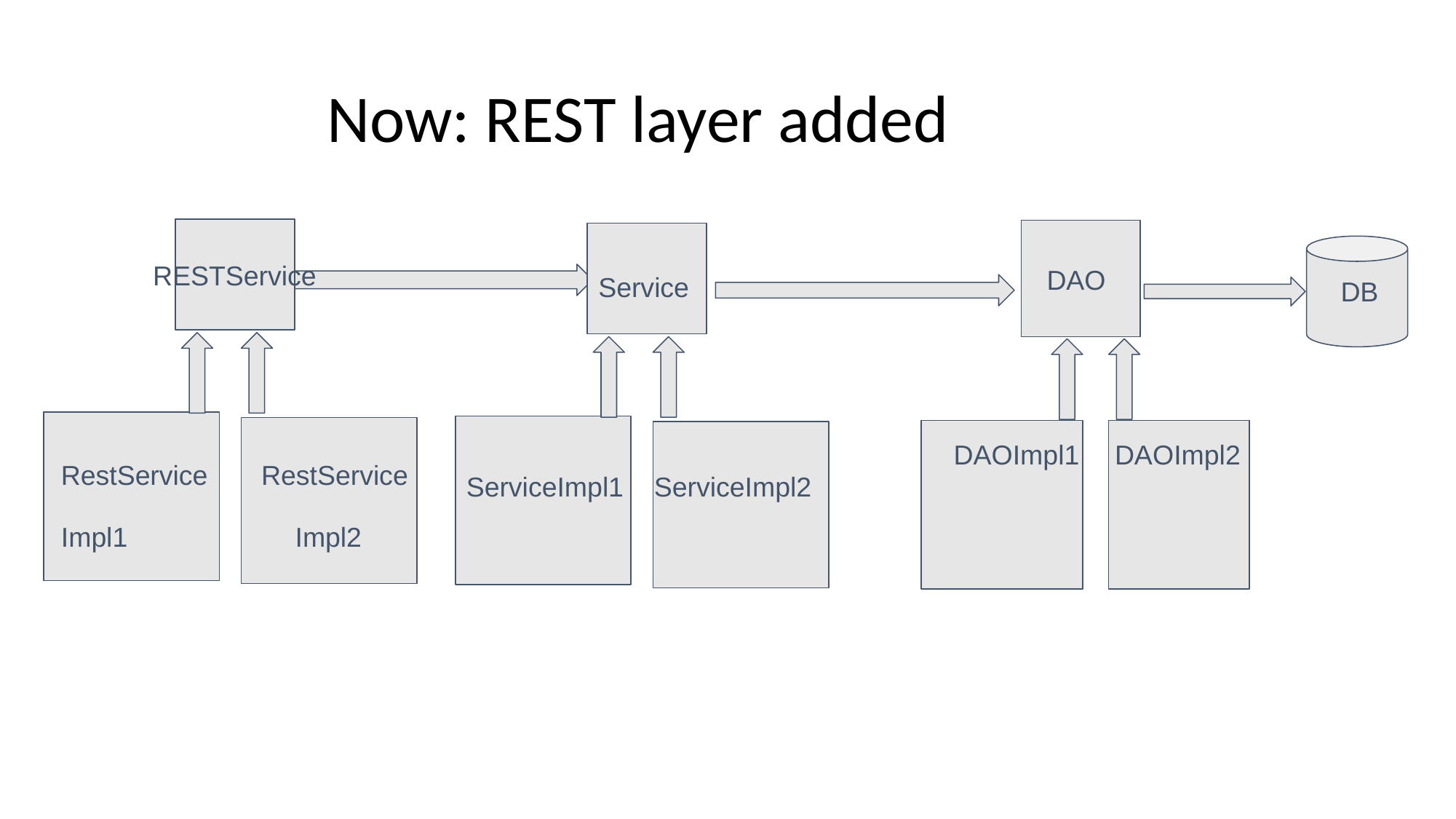

Now: REST layer added

            RESTService

RestService       RestService
Impl1                      Impl2

             	   Service

ServiceImpl1    ServiceImpl2

DAO

DB

DAOImpl1

 DAOImpl2